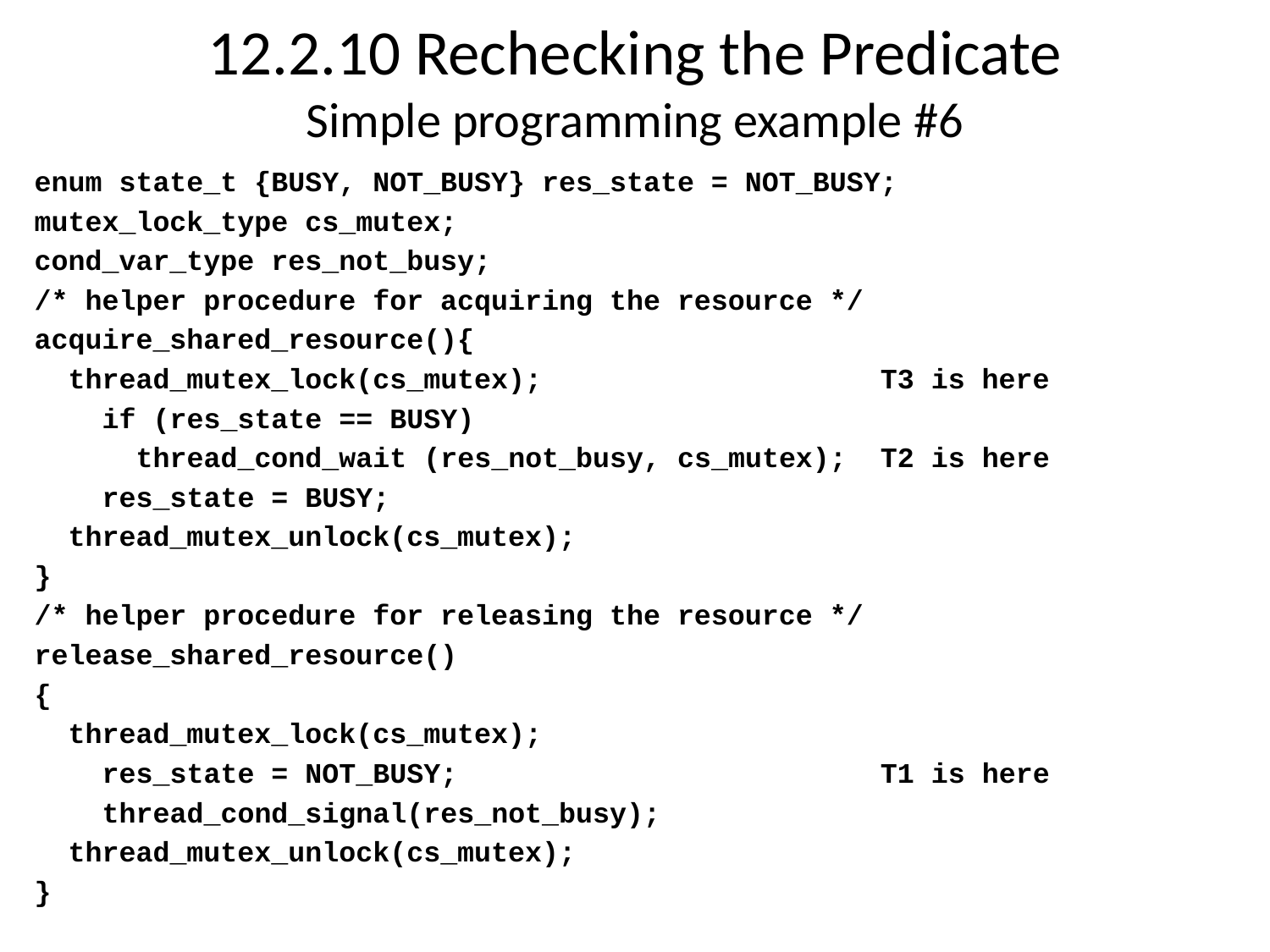

# 12.2.10 Rechecking the Predicate Simple programming example #6
enum state_t {BUSY, NOT_BUSY} res_state = NOT_BUSY;
mutex_lock_type cs_mutex;
cond_var_type res_not_busy;
/* helper procedure for acquiring the resource */
acquire_shared_resource(){
  thread_mutex_lock(cs_mutex);                    T3 is here
    if (res_state == BUSY)
      thread_cond_wait (res_not_busy, cs_mutex);  T2 is here
    res_state = BUSY;
  thread_mutex_unlock(cs_mutex);
}
/* helper procedure for releasing the resource */
release_shared_resource()
{
  thread_mutex_lock(cs_mutex);
    res_state = NOT_BUSY;                         T1 is here
    thread_cond_signal(res_not_busy);
  thread_mutex_unlock(cs_mutex);
}